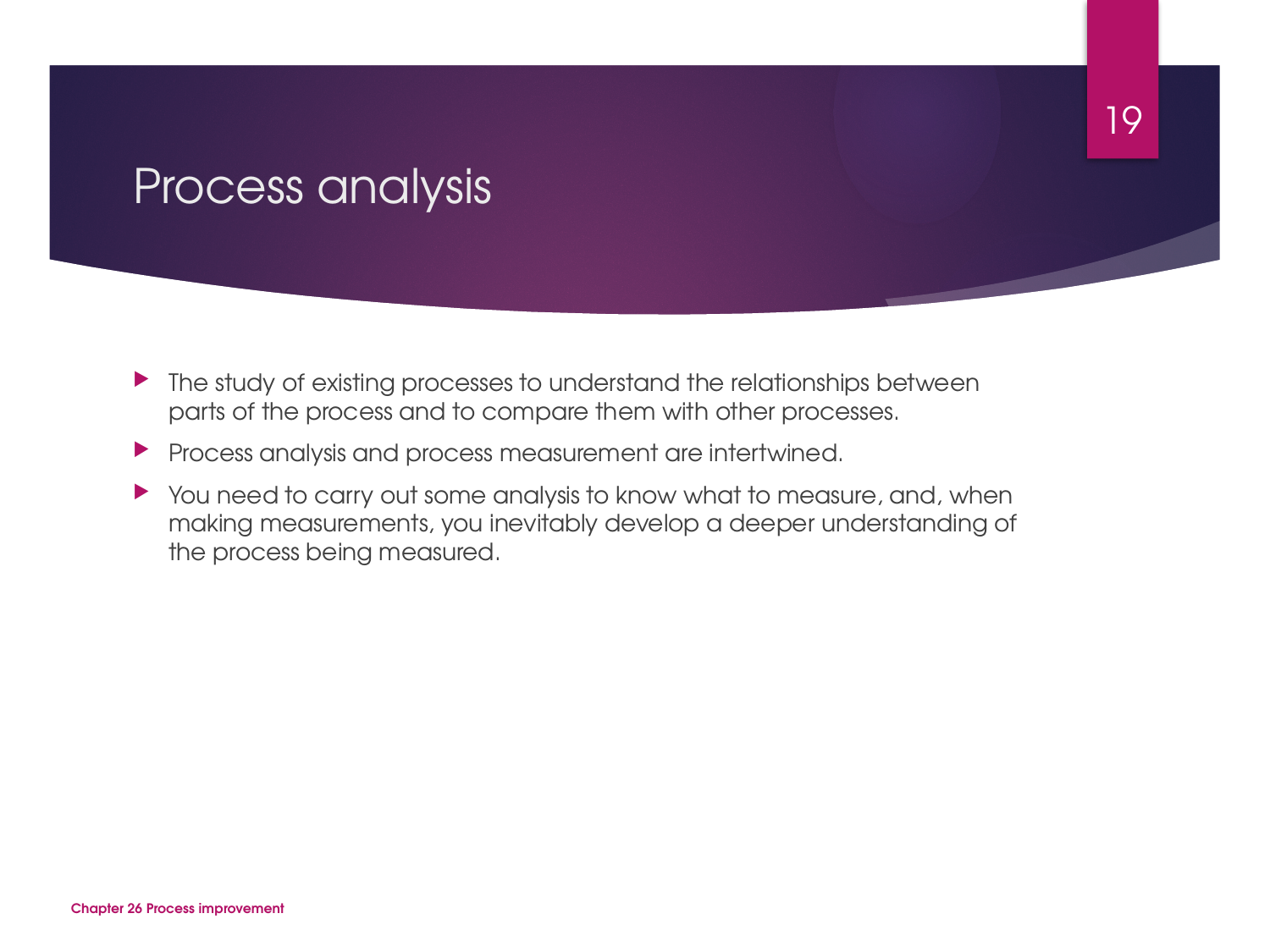

19
# Process analysis
The study of existing processes to understand the relationships between parts of the process and to compare them with other processes.
Process analysis and process measurement are intertwined.
You need to carry out some analysis to know what to measure, and, when making measurements, you inevitably develop a deeper understanding of the process being measured.

Chapter 26 Process improvement